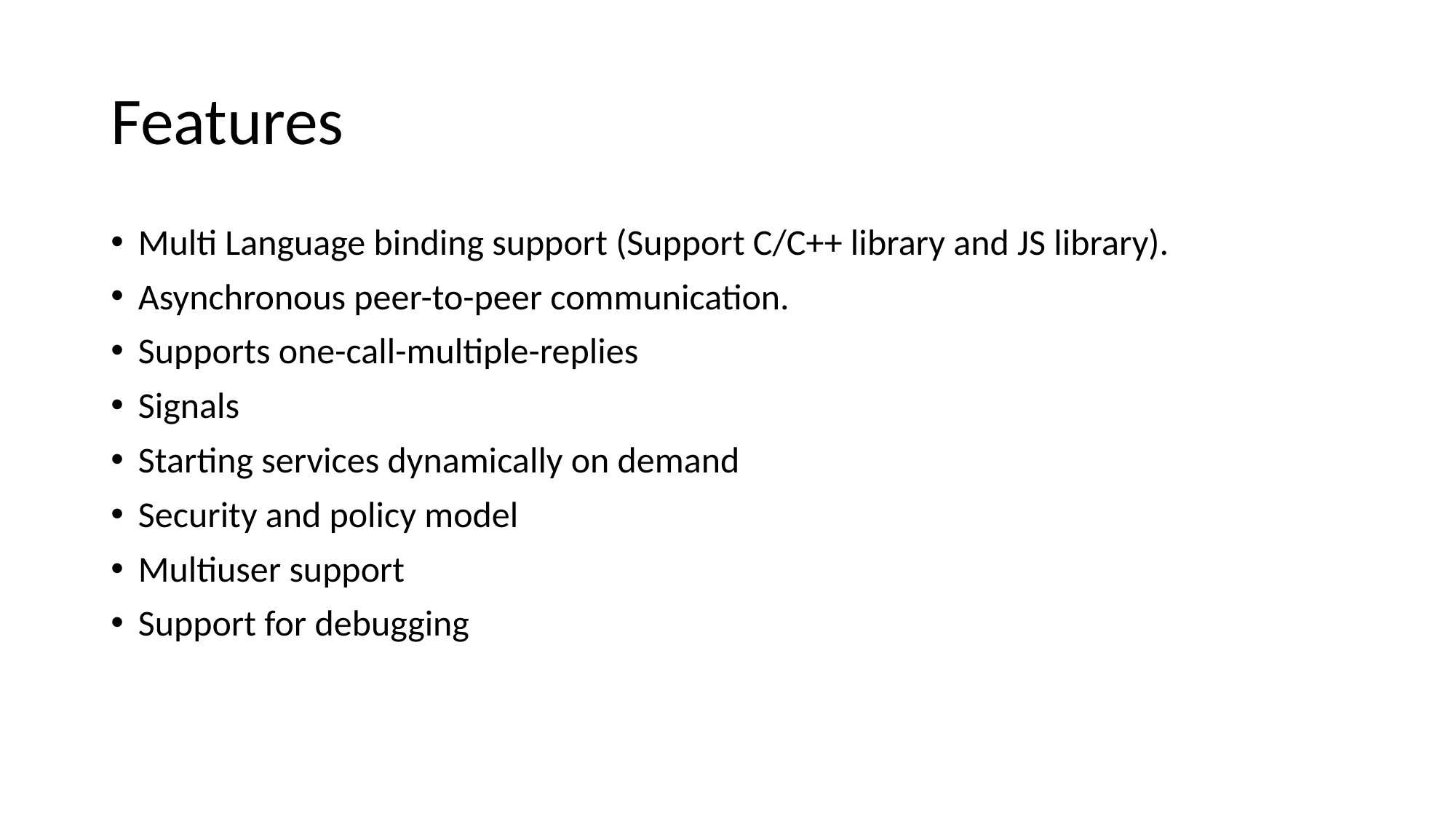

# Features
Multi Language binding support (Support C/C++ library and JS library).
Asynchronous peer-to-peer communication.
Supports one-call-multiple-replies
Signals
Starting services dynamically on demand
Security and policy model
Multiuser support
Support for debugging